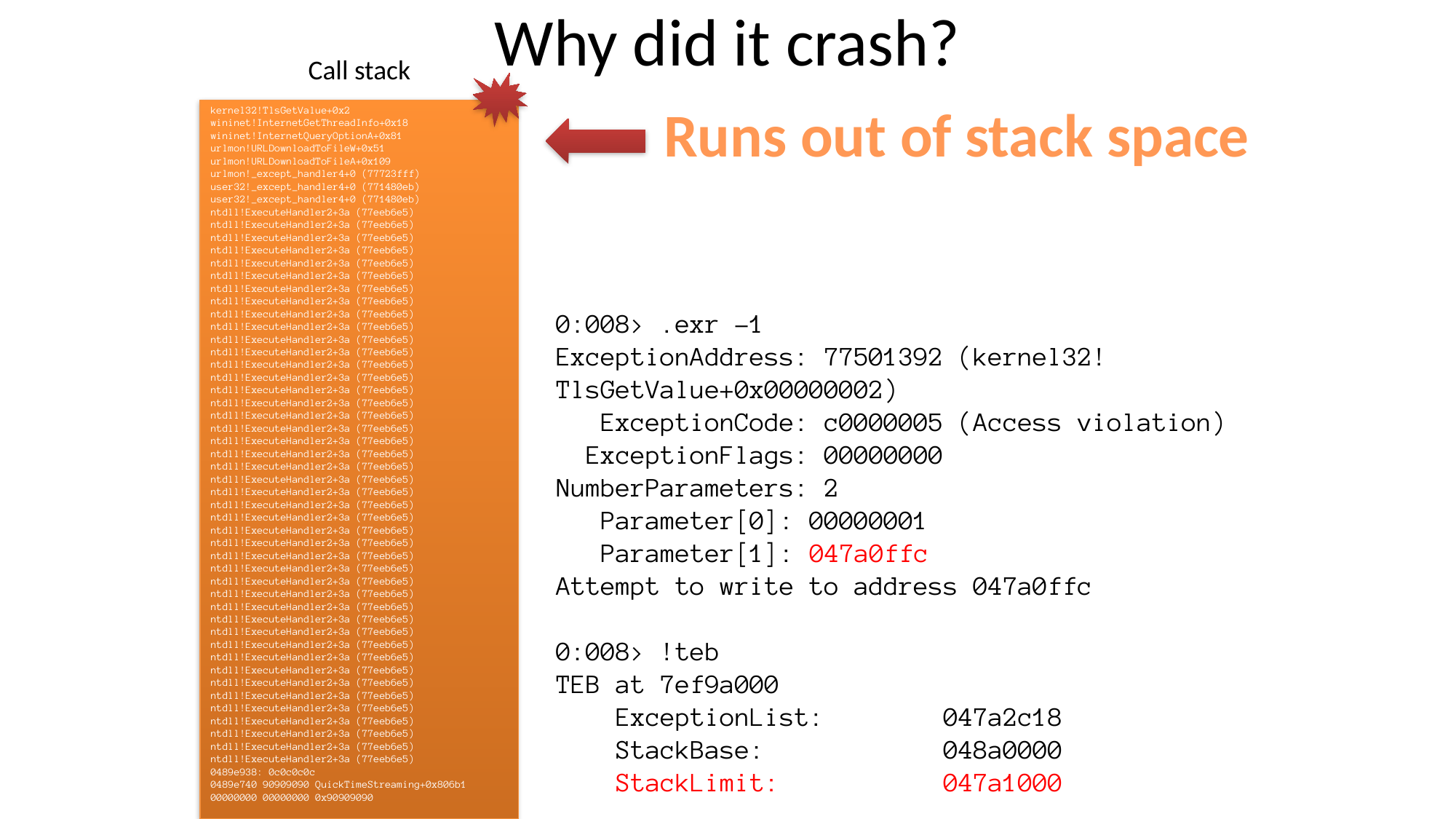

# Why did it crash?
Call stack

Runs out of stack space

kernel32!TlsGetValue+0x2
wininet!InternetGetThreadInfo+0x18
wininet!InternetQueryOptionA+0x81
urlmon!URLDownloadToFileW+0x51
urlmon!URLDownloadToFileA+0x109
urlmon!_except_handler4+0 (77723fff)
user32!_except_handler4+0 (771480eb)
user32!_except_handler4+0 (771480eb)
ntdll!ExecuteHandler2+3a (77eeb6e5)
ntdll!ExecuteHandler2+3a (77eeb6e5)
ntdll!ExecuteHandler2+3a (77eeb6e5)
ntdll!ExecuteHandler2+3a (77eeb6e5)
ntdll!ExecuteHandler2+3a (77eeb6e5)
ntdll!ExecuteHandler2+3a (77eeb6e5)
ntdll!ExecuteHandler2+3a (77eeb6e5)
ntdll!ExecuteHandler2+3a (77eeb6e5)
ntdll!ExecuteHandler2+3a (77eeb6e5)
ntdll!ExecuteHandler2+3a (77eeb6e5)
ntdll!ExecuteHandler2+3a (77eeb6e5)
ntdll!ExecuteHandler2+3a (77eeb6e5)
ntdll!ExecuteHandler2+3a (77eeb6e5)
ntdll!ExecuteHandler2+3a (77eeb6e5)
ntdll!ExecuteHandler2+3a (77eeb6e5)
ntdll!ExecuteHandler2+3a (77eeb6e5)
ntdll!ExecuteHandler2+3a (77eeb6e5)
ntdll!ExecuteHandler2+3a (77eeb6e5)
ntdll!ExecuteHandler2+3a (77eeb6e5)
ntdll!ExecuteHandler2+3a (77eeb6e5)
ntdll!ExecuteHandler2+3a (77eeb6e5)
ntdll!ExecuteHandler2+3a (77eeb6e5)
ntdll!ExecuteHandler2+3a (77eeb6e5)
ntdll!ExecuteHandler2+3a (77eeb6e5)
ntdll!ExecuteHandler2+3a (77eeb6e5)
ntdll!ExecuteHandler2+3a (77eeb6e5)
ntdll!ExecuteHandler2+3a (77eeb6e5)
ntdll!ExecuteHandler2+3a (77eeb6e5)
ntdll!ExecuteHandler2+3a (77eeb6e5)
ntdll!ExecuteHandler2+3a (77eeb6e5)
ntdll!ExecuteHandler2+3a (77eeb6e5)
ntdll!ExecuteHandler2+3a (77eeb6e5)
ntdll!ExecuteHandler2+3a (77eeb6e5)
ntdll!ExecuteHandler2+3a (77eeb6e5)
ntdll!ExecuteHandler2+3a (77eeb6e5)
ntdll!ExecuteHandler2+3a (77eeb6e5)
ntdll!ExecuteHandler2+3a (77eeb6e5)
ntdll!ExecuteHandler2+3a (77eeb6e5)
ntdll!ExecuteHandler2+3a (77eeb6e5)
ntdll!ExecuteHandler2+3a (77eeb6e5)
ntdll!ExecuteHandler2+3a (77eeb6e5)
ntdll!ExecuteHandler2+3a (77eeb6e5)
ntdll!ExecuteHandler2+3a (77eeb6e5)
ntdll!ExecuteHandler2+3a (77eeb6e5)
0489e938: 0c0c0c0c
0489e740 90909090 QuickTimeStreaming+0x806b1
00000000 00000000 0x90909090

0:008> .exr -1
ExceptionAddress: 77501392 (kernel32!TlsGetValue+0x00000002)
   ExceptionCode: c0000005 (Access violation)
  ExceptionFlags: 00000000
NumberParameters: 2
   Parameter[0]: 00000001
   Parameter[1]: 047a0ffc
Attempt to write to address 047a0ffc

0:008> !teb
TEB at 7ef9a000
    ExceptionList:        047a2c18
    StackBase:            048a0000
    StackLimit:           047a1000